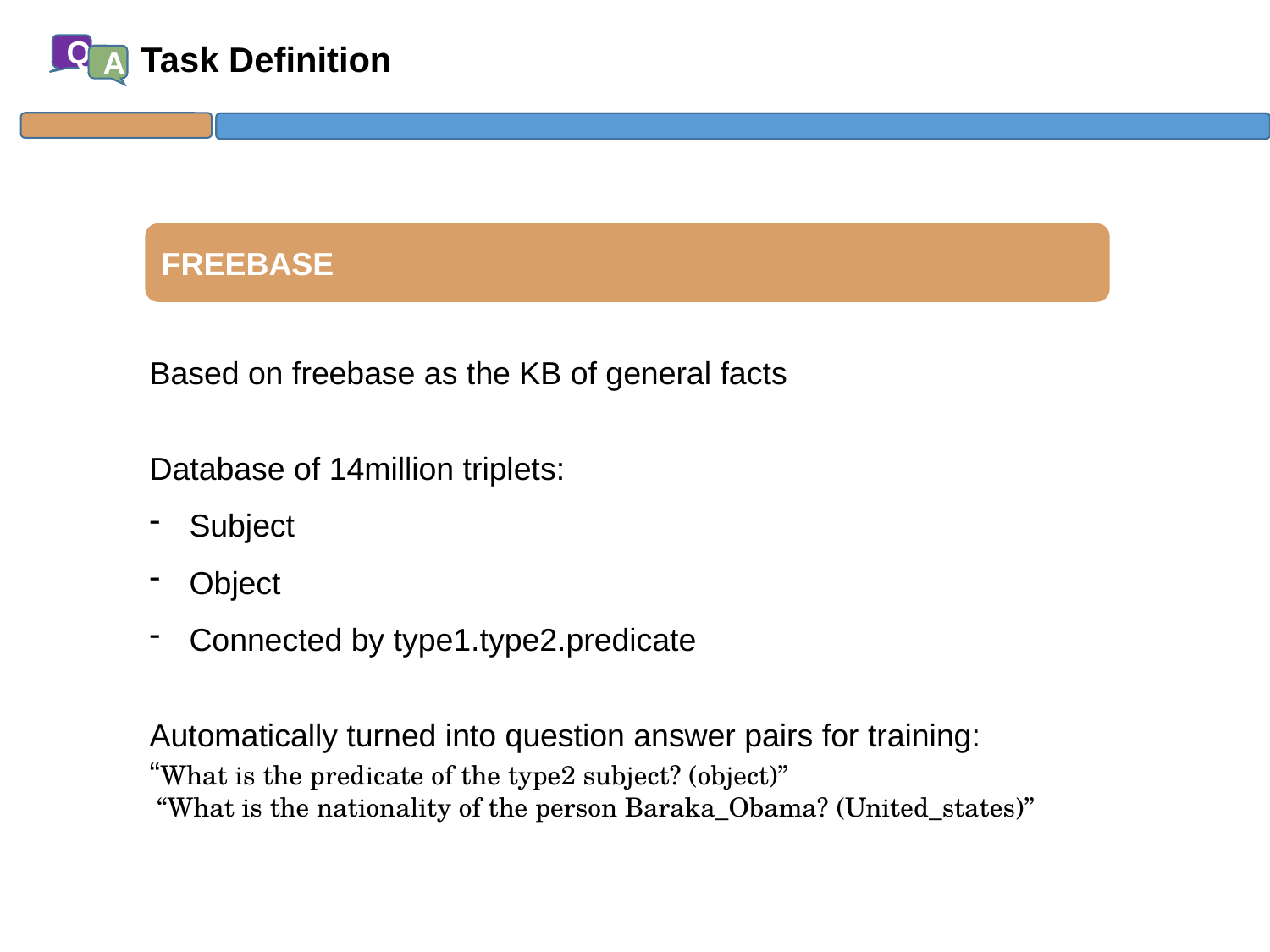

# Task Definition
Q
A

FREEBASE
Based on freebase as the KB of general facts

Database of 14million triplets:
Subject
Object
Connected by type1.type2.predicate

Automatically turned into question answer pairs for training:
“What is the predicate of the type2 subject? (object)”
 “What is the nationality of the person Baraka_Obama? (United_states)”